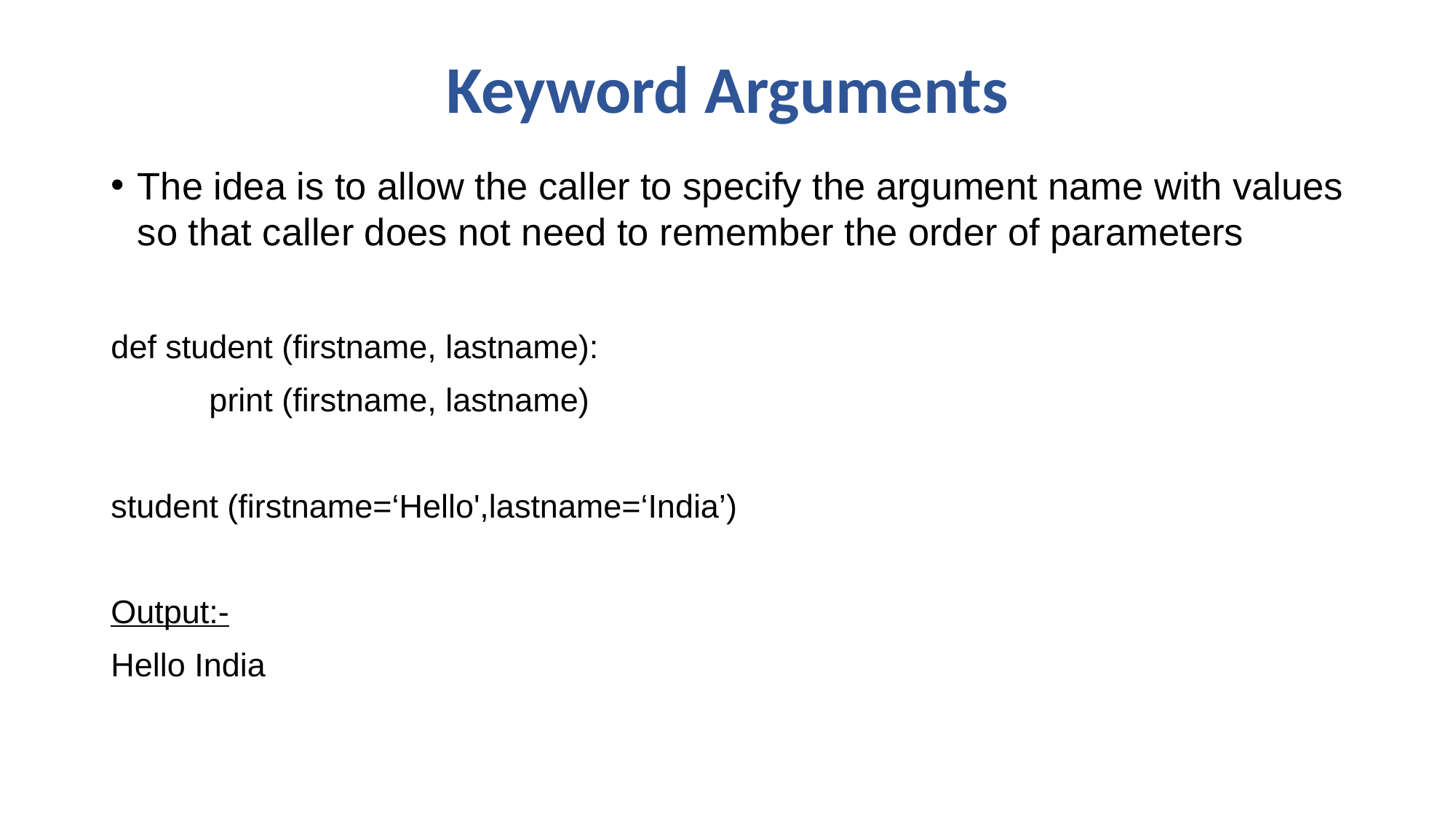

# Keyword Arguments
The idea is to allow the caller to specify the argument name with values so that caller does not need to remember the order of parameters

def student (firstname, lastname):
	print (firstname, lastname)

student (firstname=‘Hello',lastname=‘India’)

Output:-
Hello India